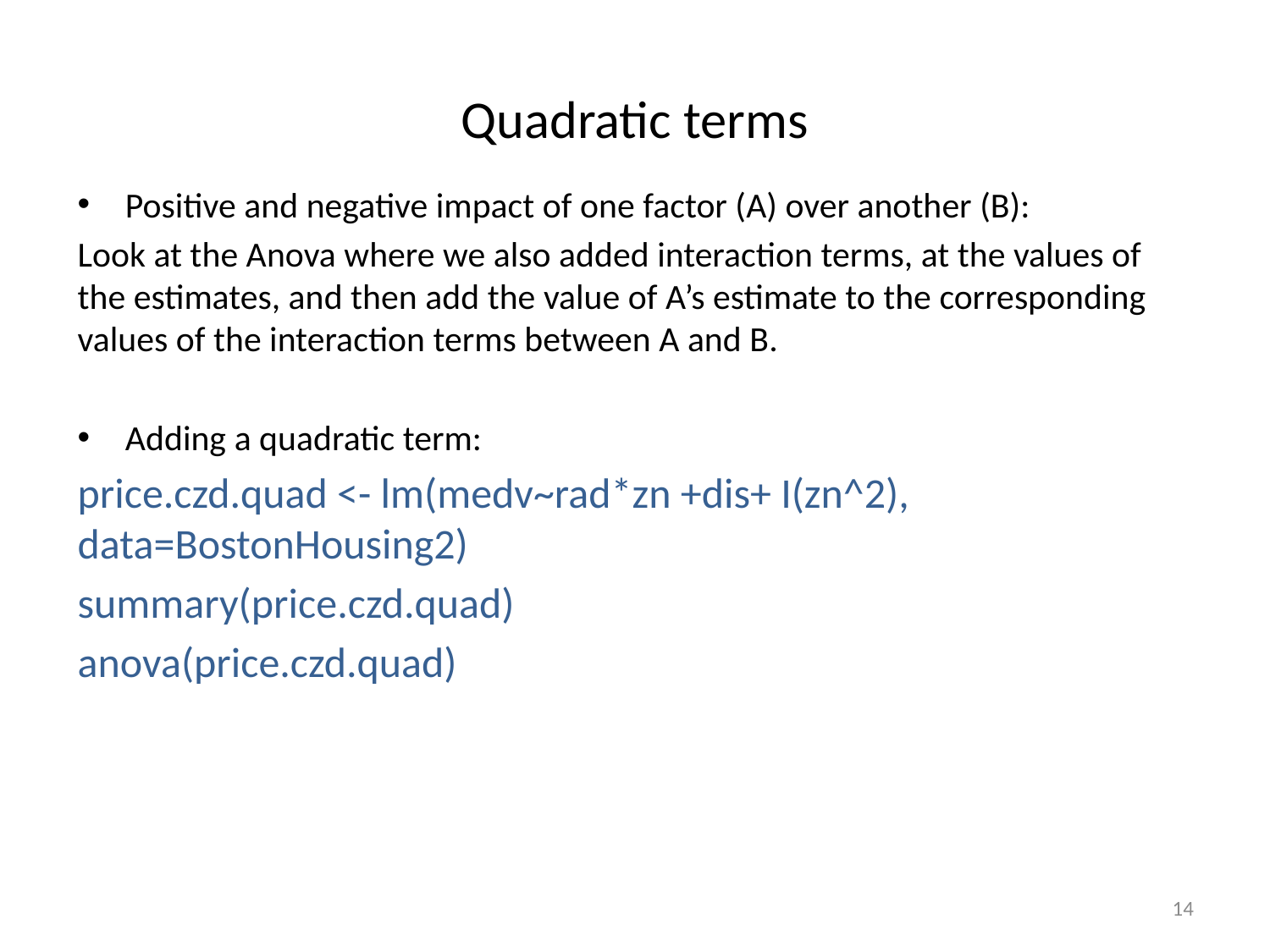

# Quadratic terms
Positive and negative impact of one factor (A) over another (B):
Look at the Anova where we also added interaction terms, at the values of the estimates, and then add the value of A’s estimate to the corresponding values of the interaction terms between A and B.

Adding a quadratic term:
price.czd.quad <- lm(medv~rad*zn +dis+ I(zn^2), data=BostonHousing2)
summary(price.czd.quad)
anova(price.czd.quad)

14